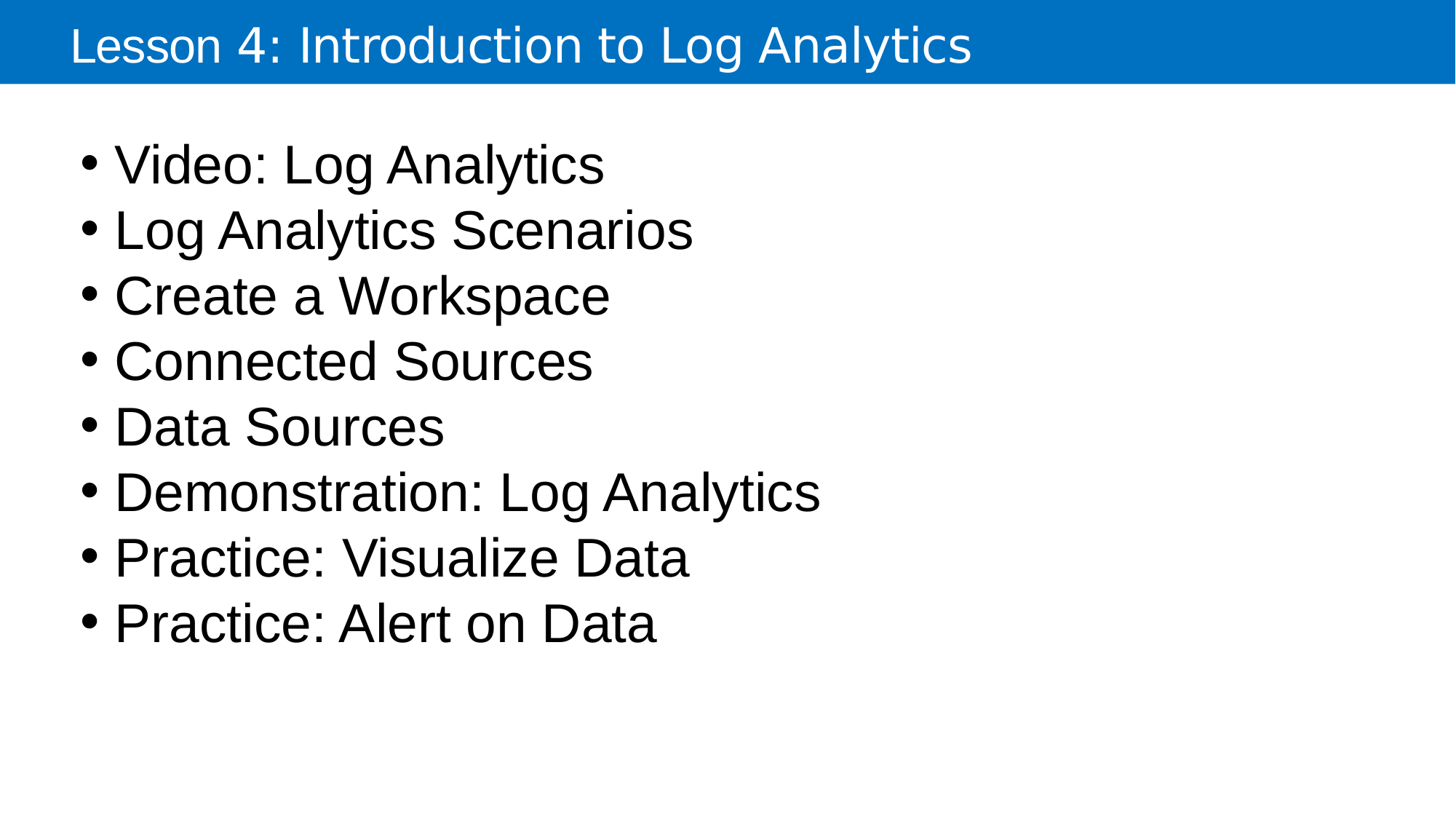

Lesson 4: Introduction to Log Analytics
Video: Log Analytics
Log Analytics Scenarios
Create a Workspace
Connected Sources
Data Sources
Demonstration: Log Analytics
Practice: Visualize Data
Practice: Alert on Data